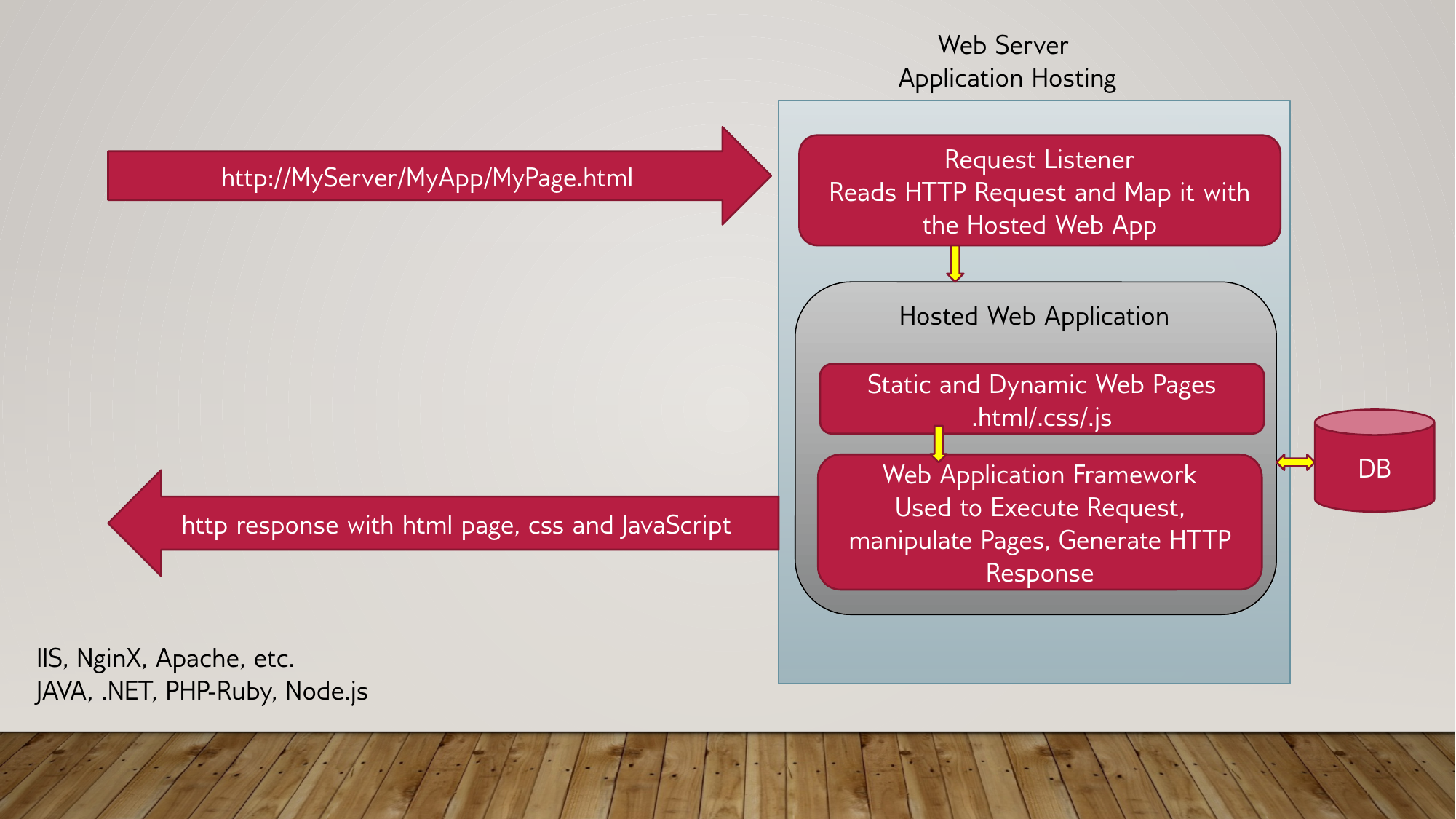

Web Server
Application Hosting

http://MyServer/MyApp/MyPage.html
Request Listener
Reads HTTP Request and Map it with the Hosted Web App

Hosted Web Application
Static and Dynamic Web Pages
.html/.css/.js
DB

Web Application Framework
Used to Execute Request, manipulate Pages, Generate HTTP Response

http response with html page, css and JavaScript
IIS, NginX, Apache, etc.
JAVA, .NET, PHP-Ruby, Node.js